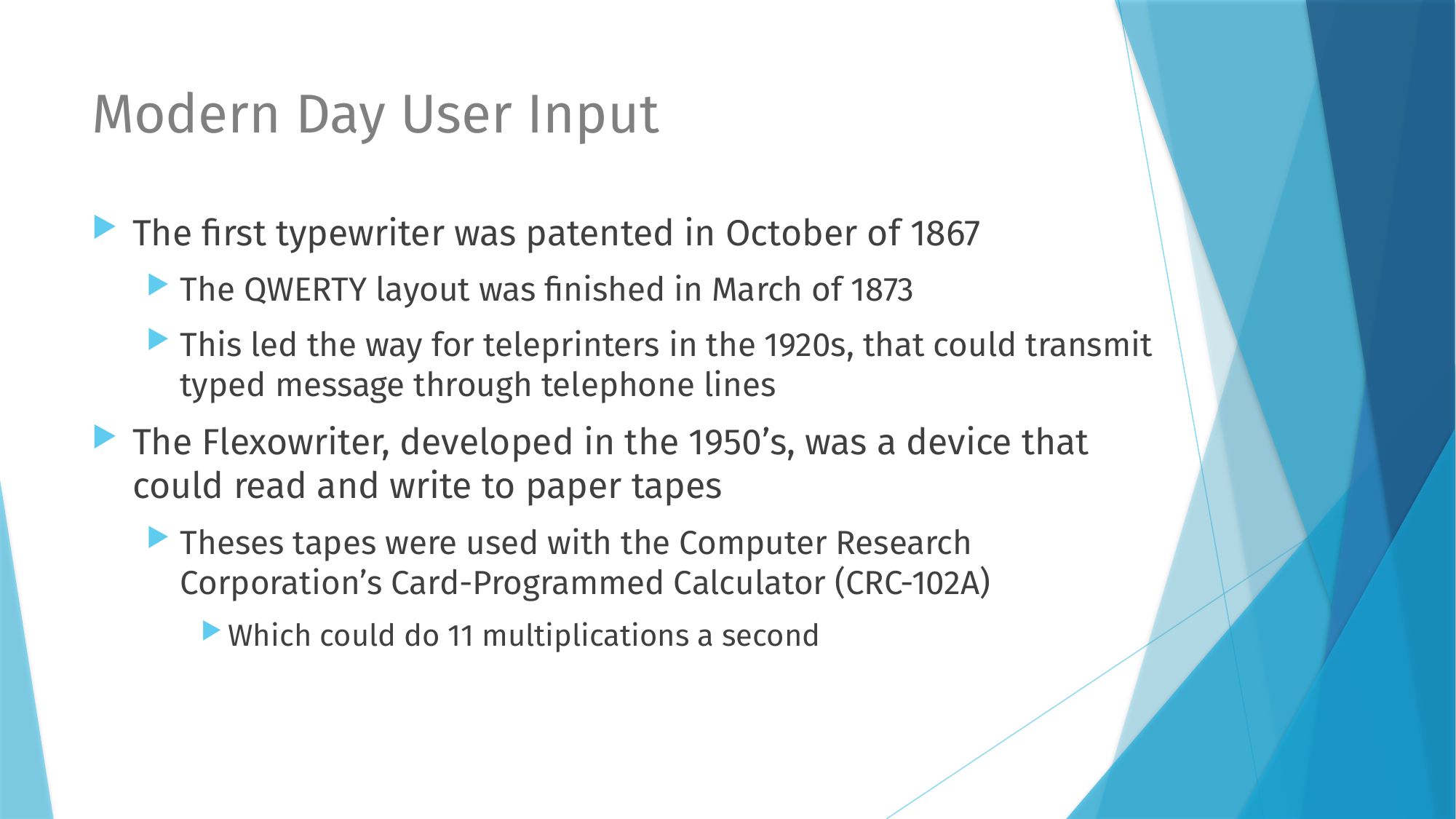

# Modern Day User Input
The first typewriter was patented in October of 1867
The QWERTY layout was finished in March of 1873
This led the way for teleprinters in the 1920s, that could transmit typed message through telephone lines
The Flexowriter, developed in the 1950’s, was a device that could read and write to paper tapes
Theses tapes were used with the Computer Research Corporation’s Card-Programmed Calculator (CRC-102A)
Which could do 11 multiplications a second